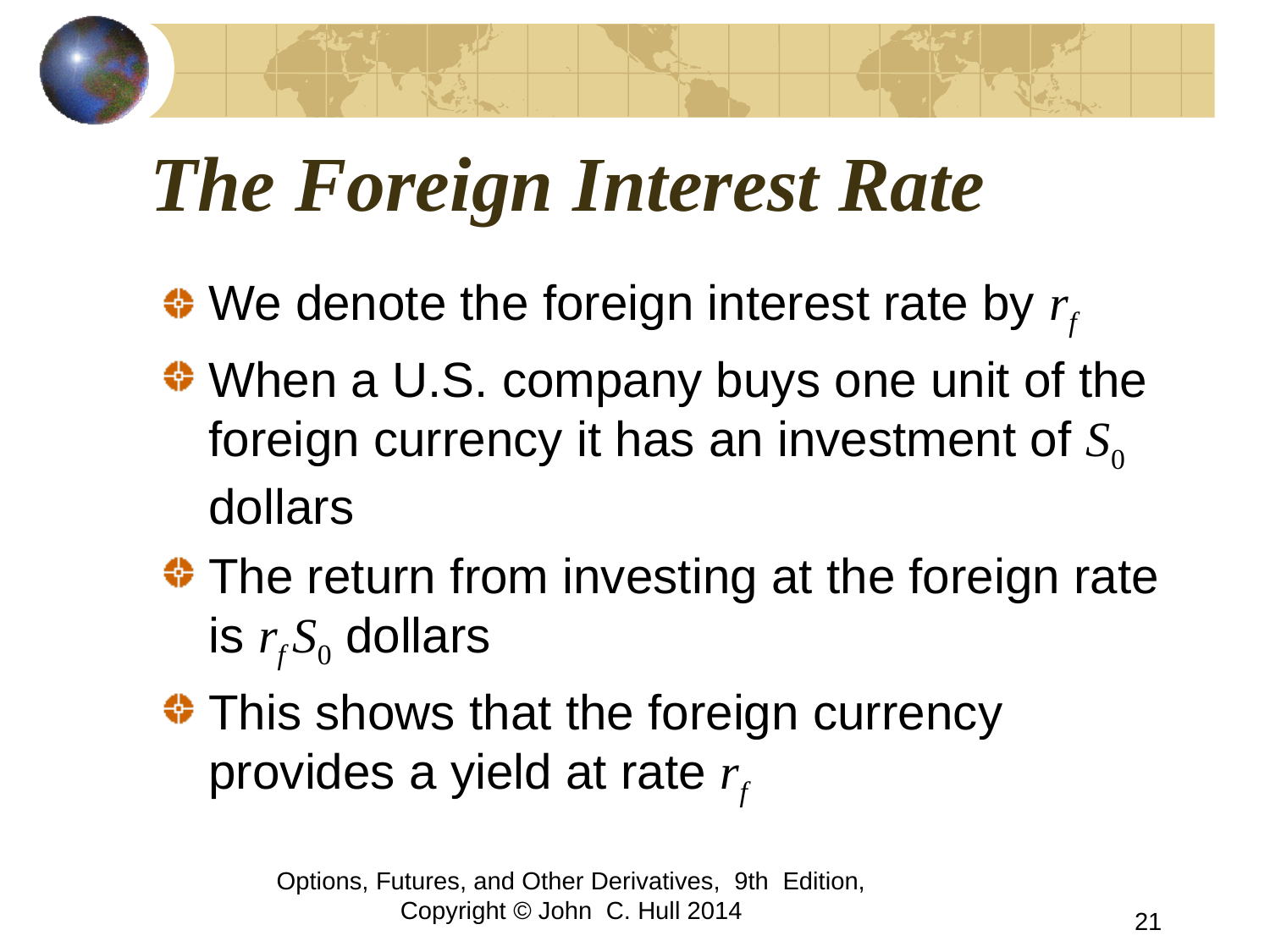

# The Foreign Interest Rate
We denote the foreign interest rate by rf
When a U.S. company buys one unit of the foreign currency it has an investment of S0 dollars
The return from investing at the foreign rate is rf S0 dollars
This shows that the foreign currency provides a yield at rate rf
Options, Futures, and Other Derivatives,  9th  Edition, Copyright © John  C. Hull 2014
21